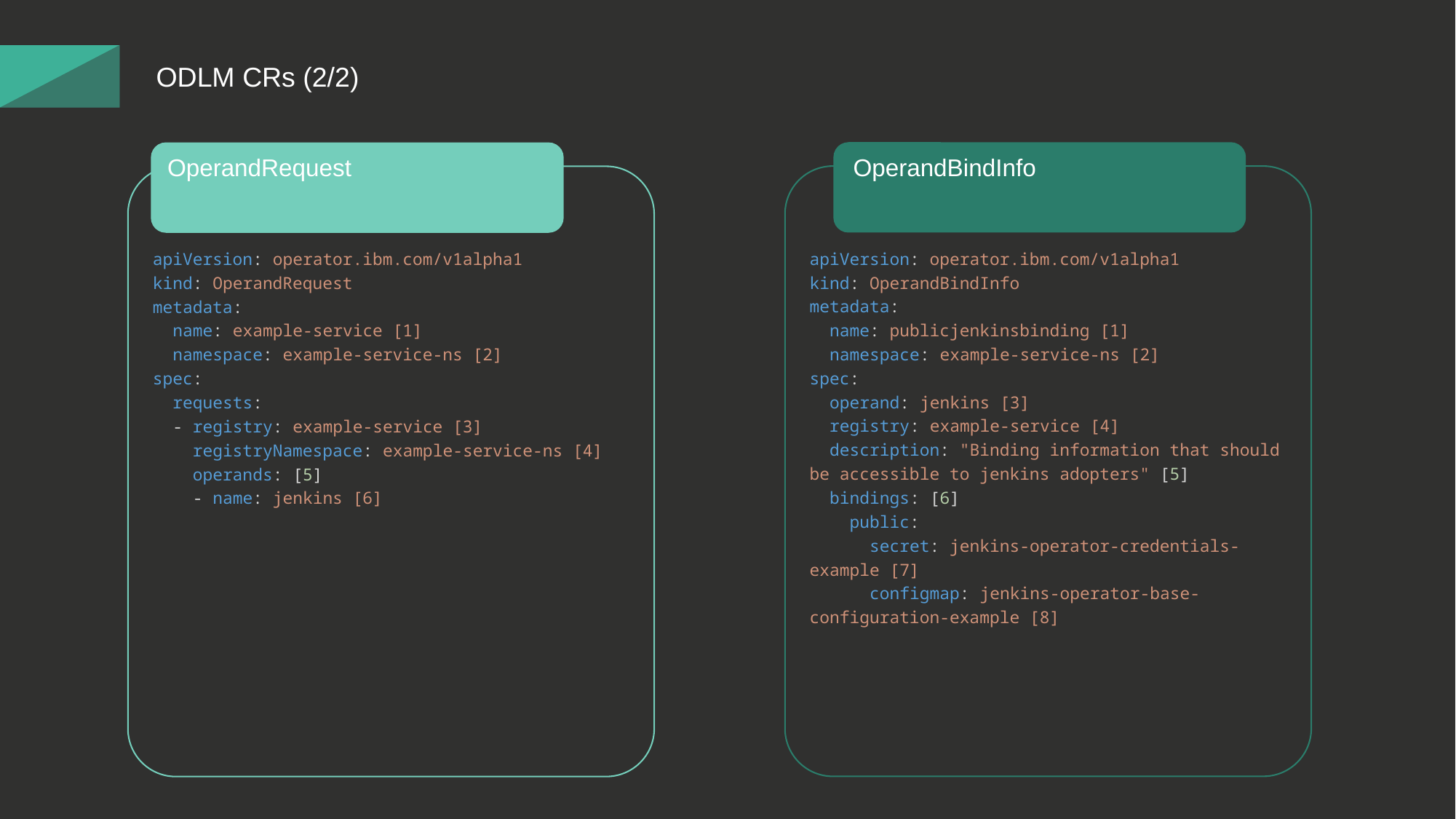

ODLM CRs (2/2)

OperandBindInfo
OperandRequest
apiVersion: operator.ibm.com/v1alpha1
kind: OperandBindInfo
metadata:
  name: publicjenkinsbinding [1]
  namespace: example-service-ns [2]
spec:
  operand: jenkins [3]
  registry: example-service [4]
  description: "Binding information that should be accessible to jenkins adopters" [5]
  bindings: [6]
    public:
      secret: jenkins-operator-credentials-example [7]
      configmap: jenkins-operator-base-configuration-example [8]

apiVersion: operator.ibm.com/v1alpha1
kind: OperandRequest
metadata:
  name: example-service [1]
  namespace: example-service-ns [2]
spec:
  requests:
  - registry: example-service [3]
    registryNamespace: example-service-ns [4]
    operands: [5]
    - name: jenkins [6]